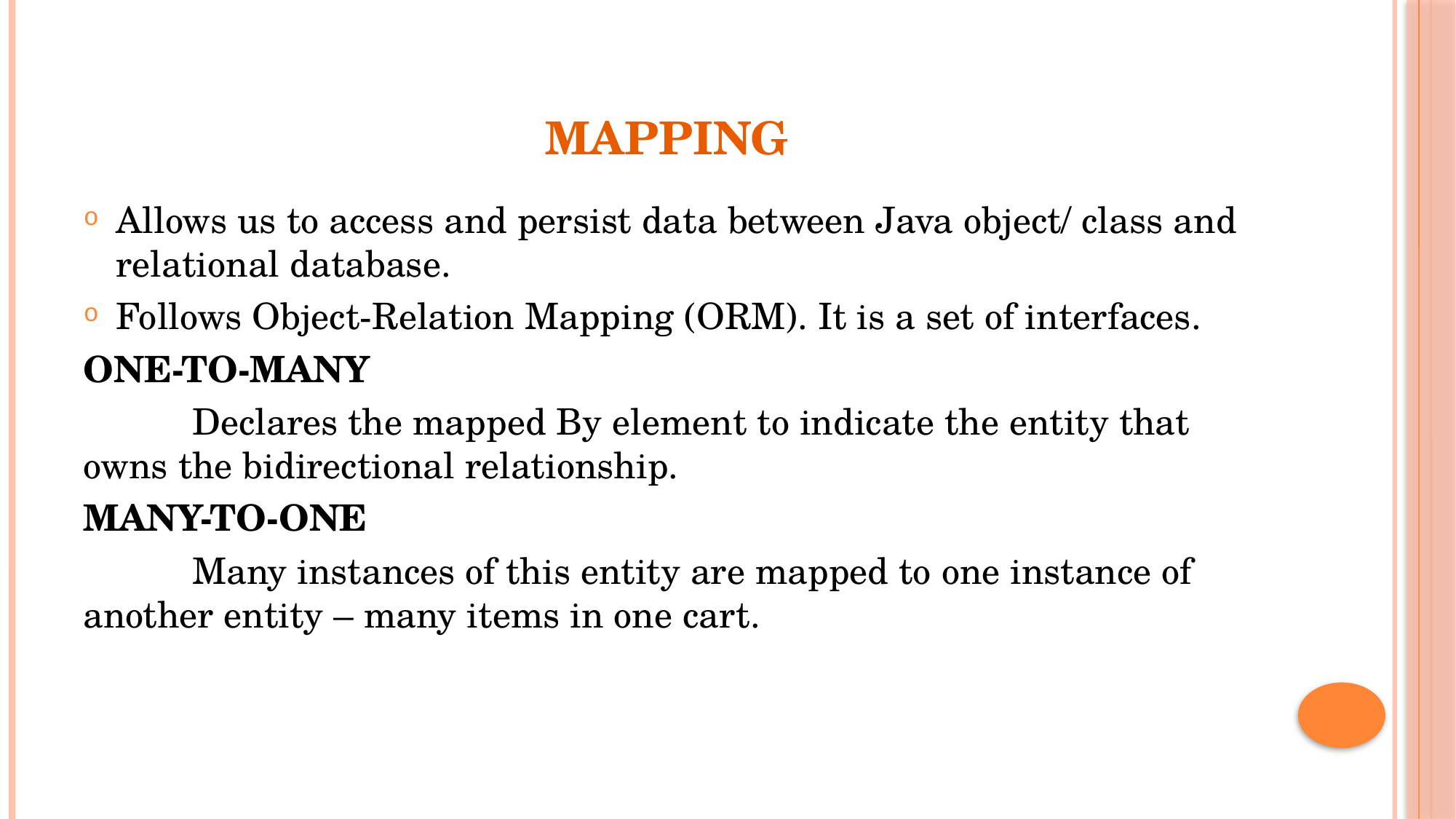

# MAPPING
Allows us to access and persist data between Java object/ class and relational database.
Follows Object-Relation Mapping (ORM). It is a set of interfaces.
ONE-TO-MANY
	Declares the mapped By element to indicate the entity that owns the bidirectional relationship.
MANY-TO-ONE
	Many instances of this entity are mapped to one instance of another entity – many items in one cart.